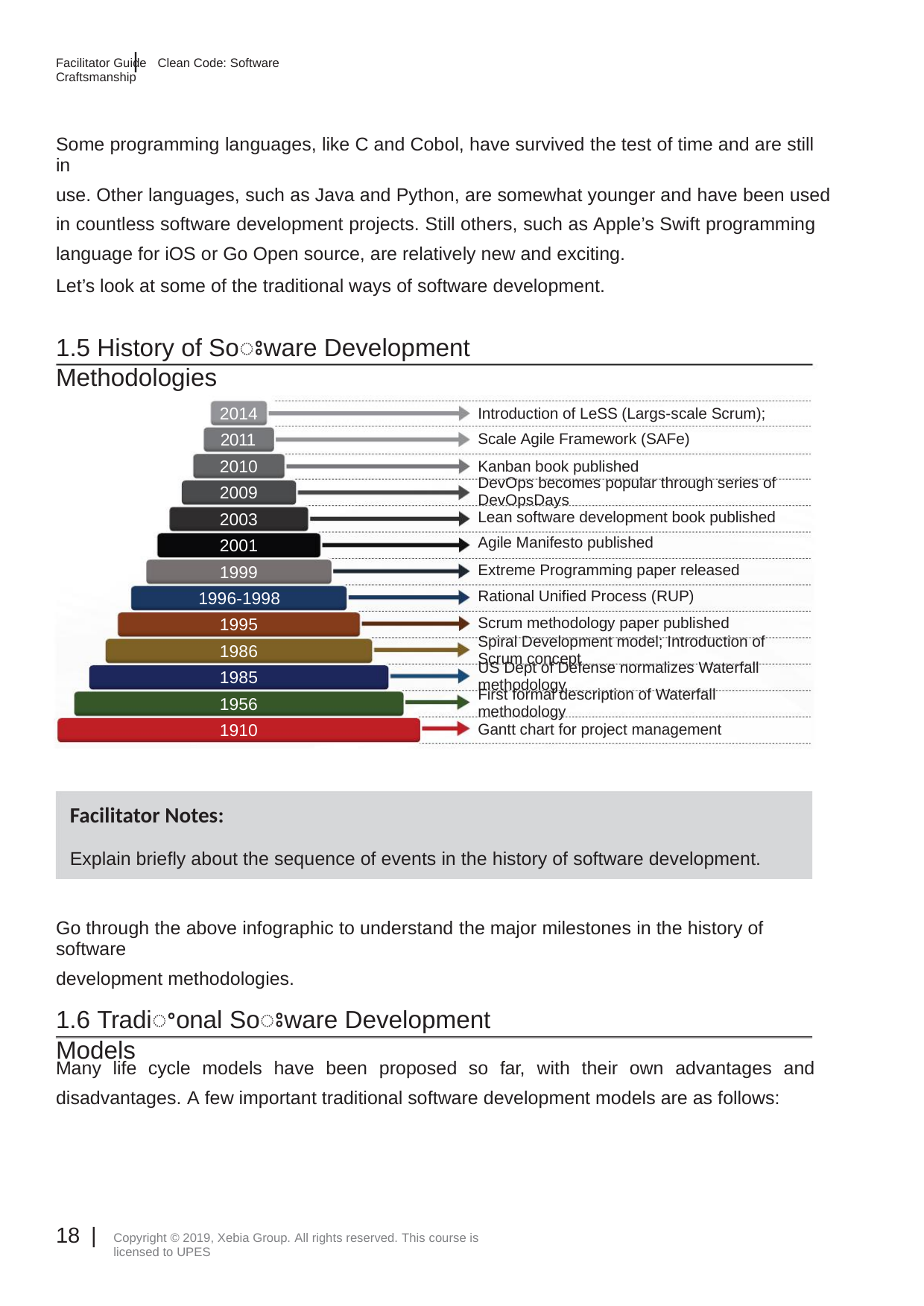

|
Facilitator Guide Clean Code: Software Craftsmanship
Some programming languages, like C and Cobol, have survived the test of time and are still in
use. Other languages, such as Java and Python, are somewhat younger and have been used
in countless software development projects. Still others, such as Apple’s Swift programming
language for iOS or Go Open source, are relatively new and exciting.
Let’s look at some of the traditional ways of software development.

1.5 History of Soꢁware Development Methodologies
2014
2011
Introduction of LeSS (Largs-scale Scrum);
Scale Agile Framework (SAFe)
2010
Kanban book published
DevOps becomes popular through series of
DevOpsDays
2009
Lean software development book published
2003
Agile Manifesto published
2001
Extreme Programming paper released
Rational Unified Process (RUP)
1999
1996-1998
1995
Scrum methodology paper published
Spiral Development model; Introduction of
Scrum concept
1986
US Dept of Defense normalizes Waterfall
methodology
1985
First formal description of Waterfall
methodology
1956
Gantt chart for project management
1910

Facilitator Notes:
Explain brieﬂy about the sequence of events in the history of software development.
Go through the above infographic to understand the major milestones in the history of software
development methodologies.
1.6 Tradiꢀonal Soꢁware Development Models

Many life cycle models have been proposed so far, with their own advantages and
disadvantages. A few important traditional software development models are as follows:
18 |
Copyright © 2019, Xebia Group. All rights reserved. This course is licensed to UPES